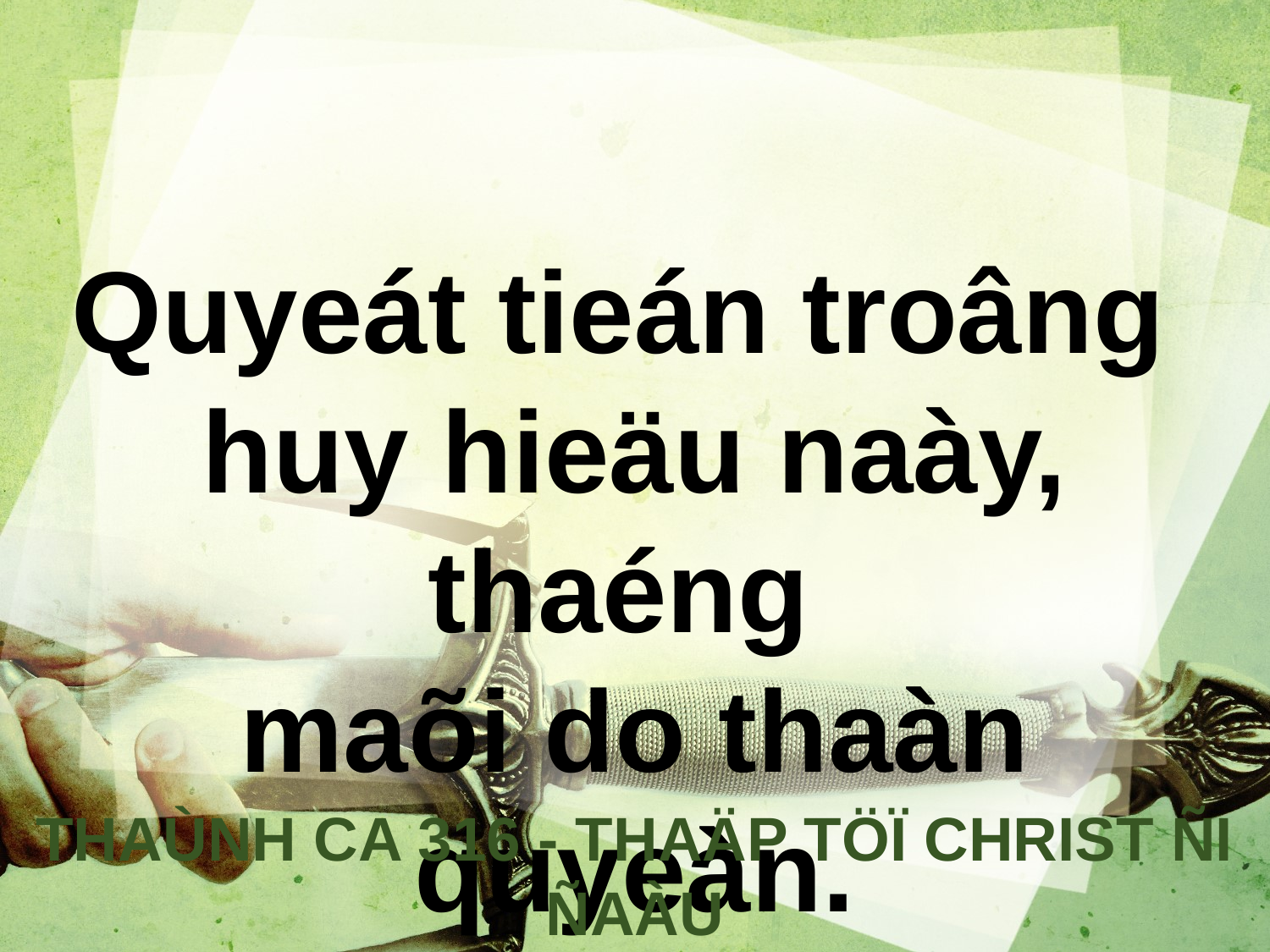

Quyeát tieán troâng
huy hieäu naày, thaéng
maõi do thaàn quyeàn.
THAÙNH CA 316 - THAÄP TÖÏ CHRIST ÑI ÑAÀU